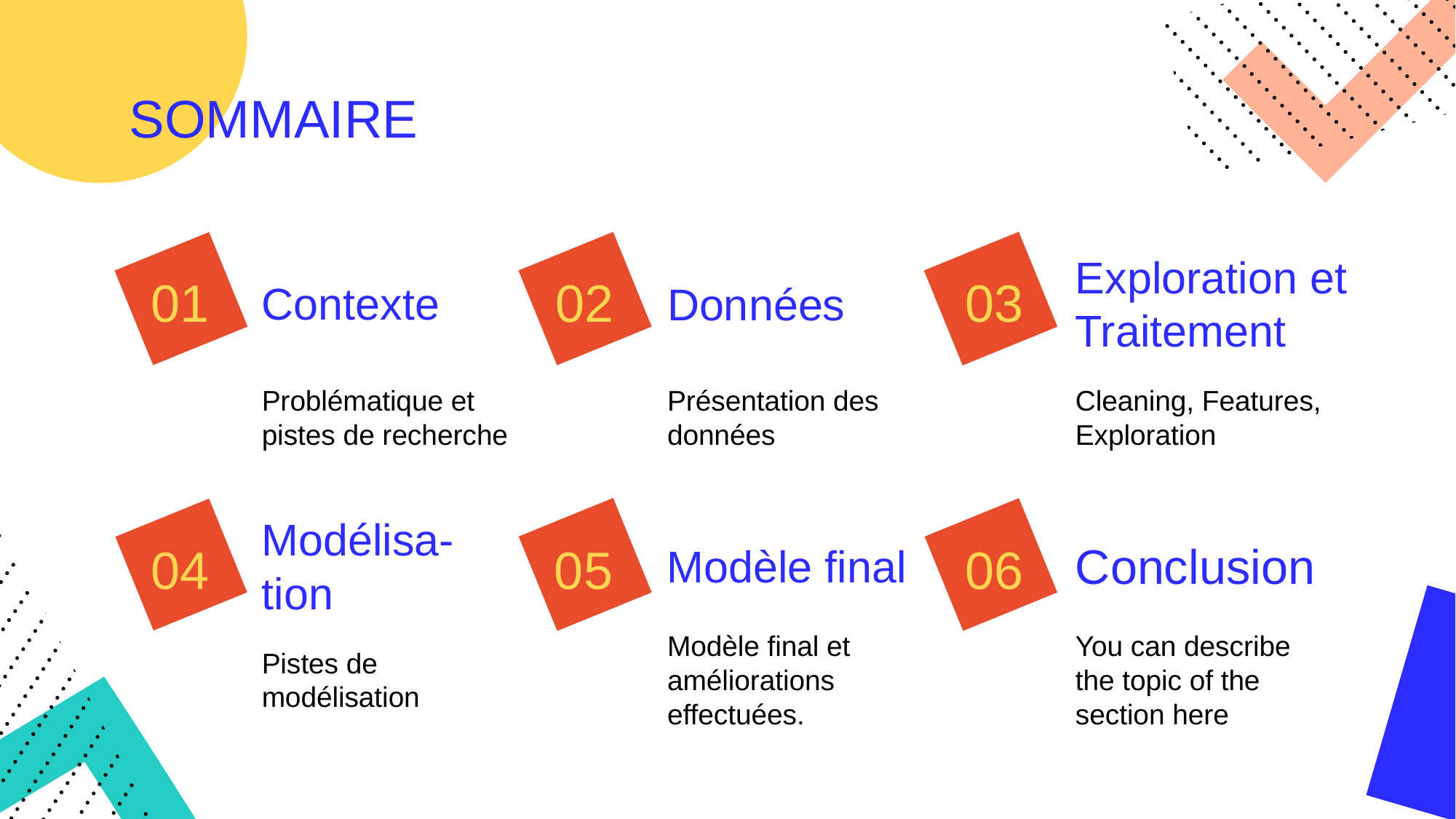

SOMMAIRE
# Contexte
Données
Exploration et Traitement

01
02
03
Problématique et pistes de recherche
Présentation des données
Cleaning, Features, Exploration
Modélisa-tion
Modèle final
Conclusion

04
05
06
Pistes de modélisation
Modèle final et améliorations effectuées.
You can describe the topic of the section here